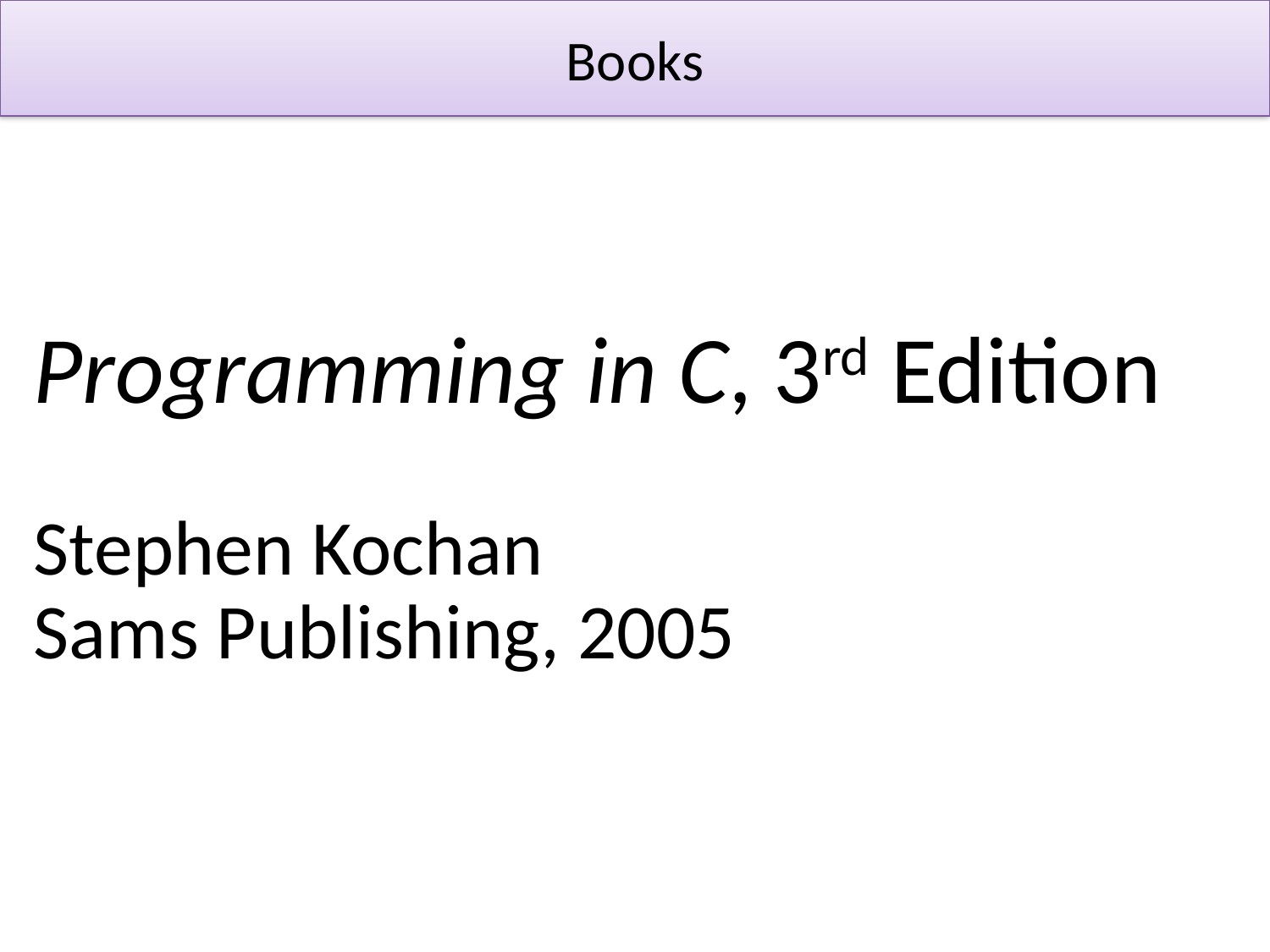

# Books

Programming in C, 3rd Edition

Stephen Kochan
Sams Publishing, 2005